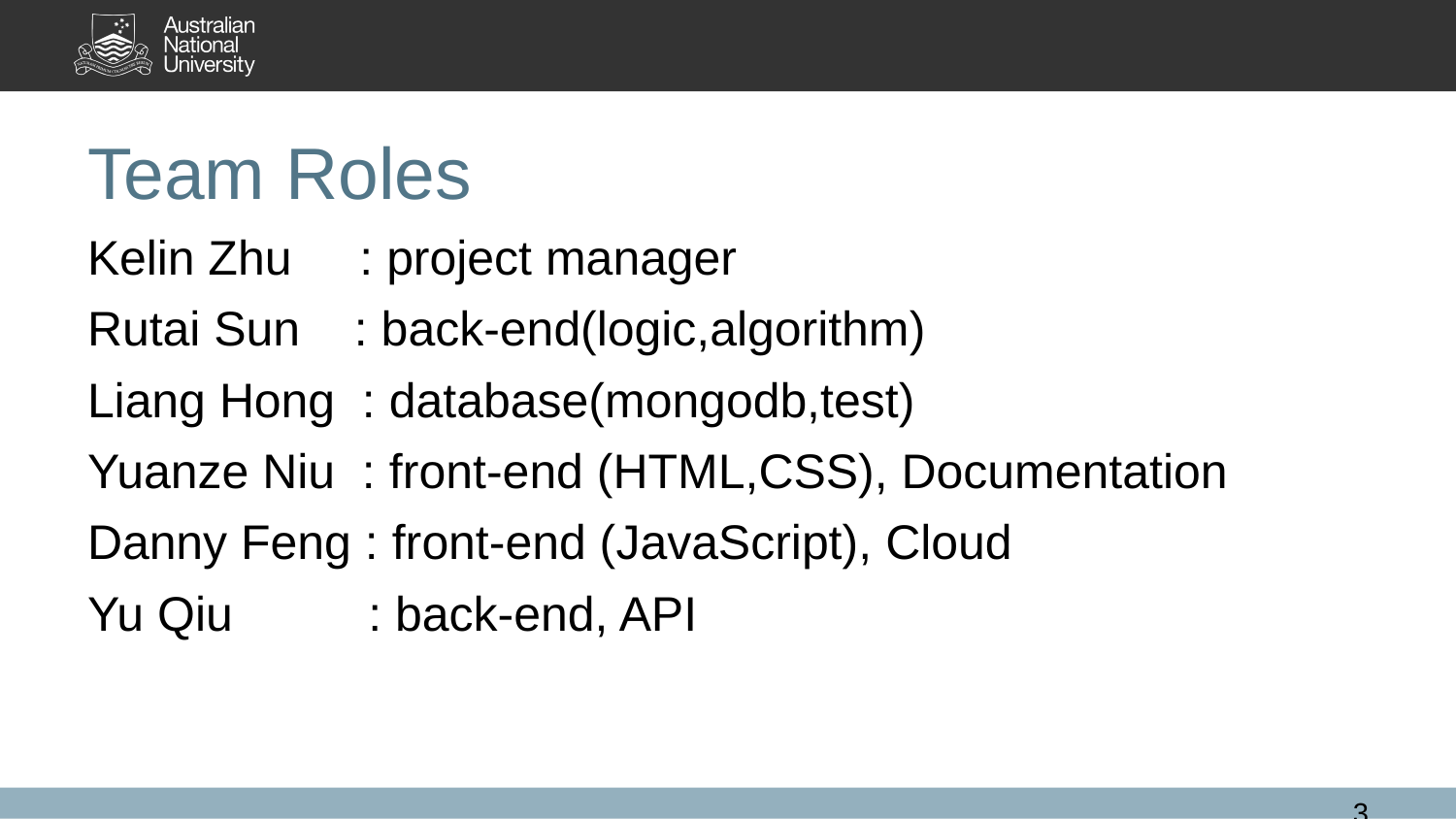

Team Roles
Kelin Zhu     : project manager
Rutai Sun    : back-end(logic,algorithm)
Liang Hong  : database(mongodb,test)
Yuanze Niu  : front-end (HTML,CSS), Documentation
Danny Feng : front-end (JavaScript), Cloud
Yu Qiu          : back-end, API

3